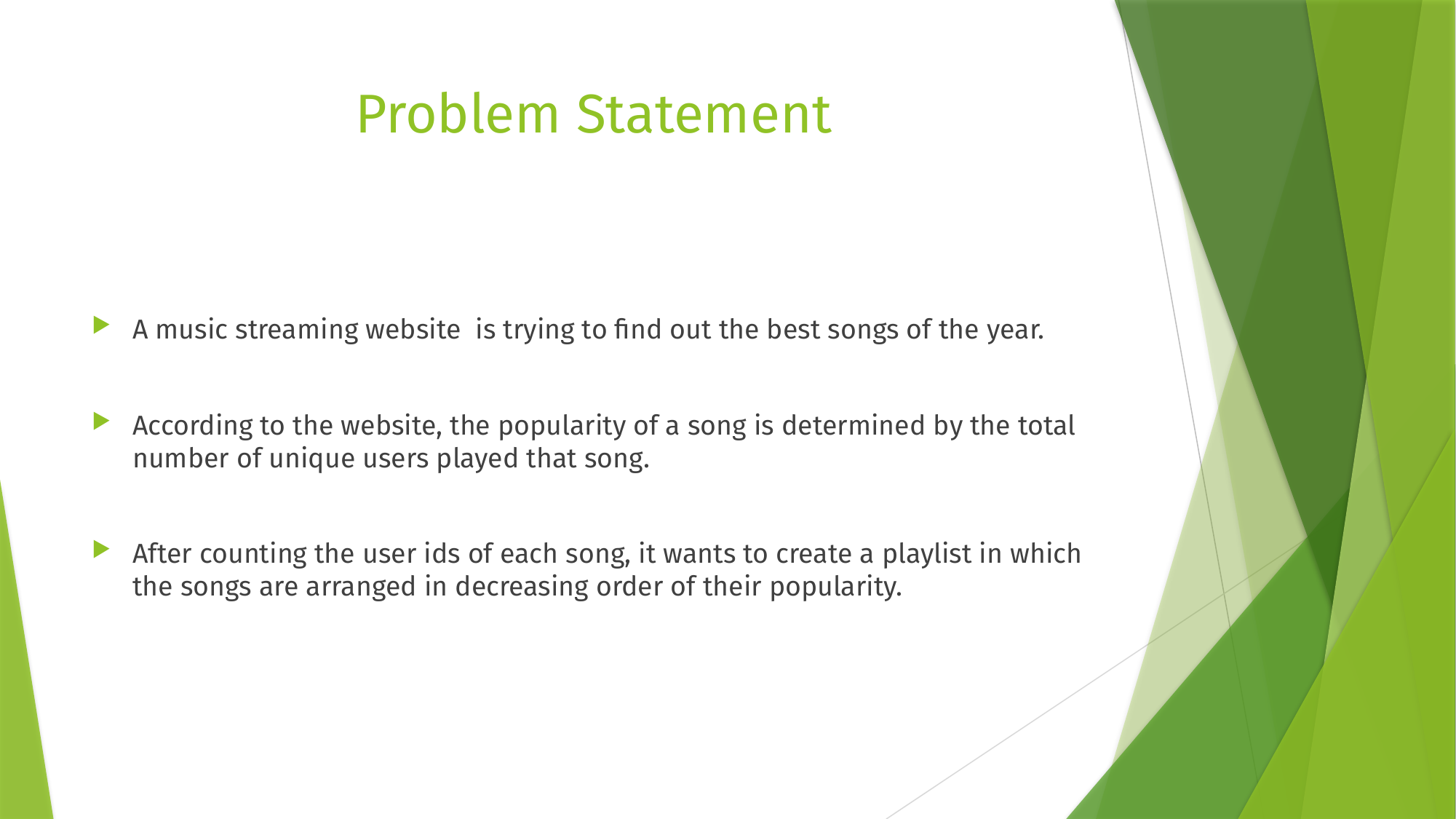

# Problem Statement

A music streaming website  is trying to find out the best songs of the year.

According to the website, the popularity of a song is determined by the total  number of unique users played that song.

After counting the user ids of each song, it wants to create a playlist in which the songs are arranged in decreasing order of their popularity.